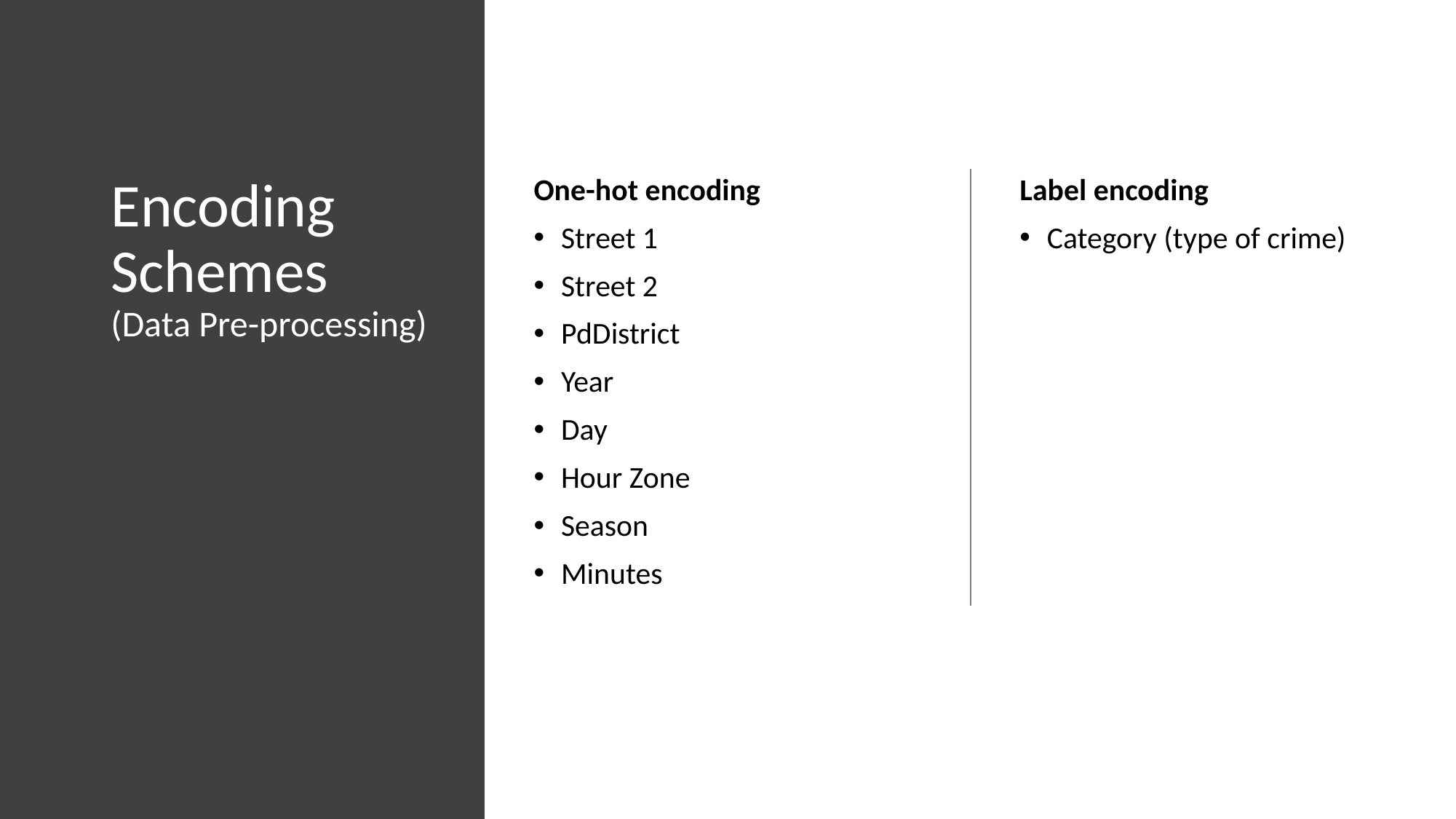

# Encoding Schemes (Data Pre-processing)
One-hot encoding
Street 1
Street 2
PdDistrict
Year
Day
Hour Zone
Season
Minutes

Label encoding
Category (type of crime)